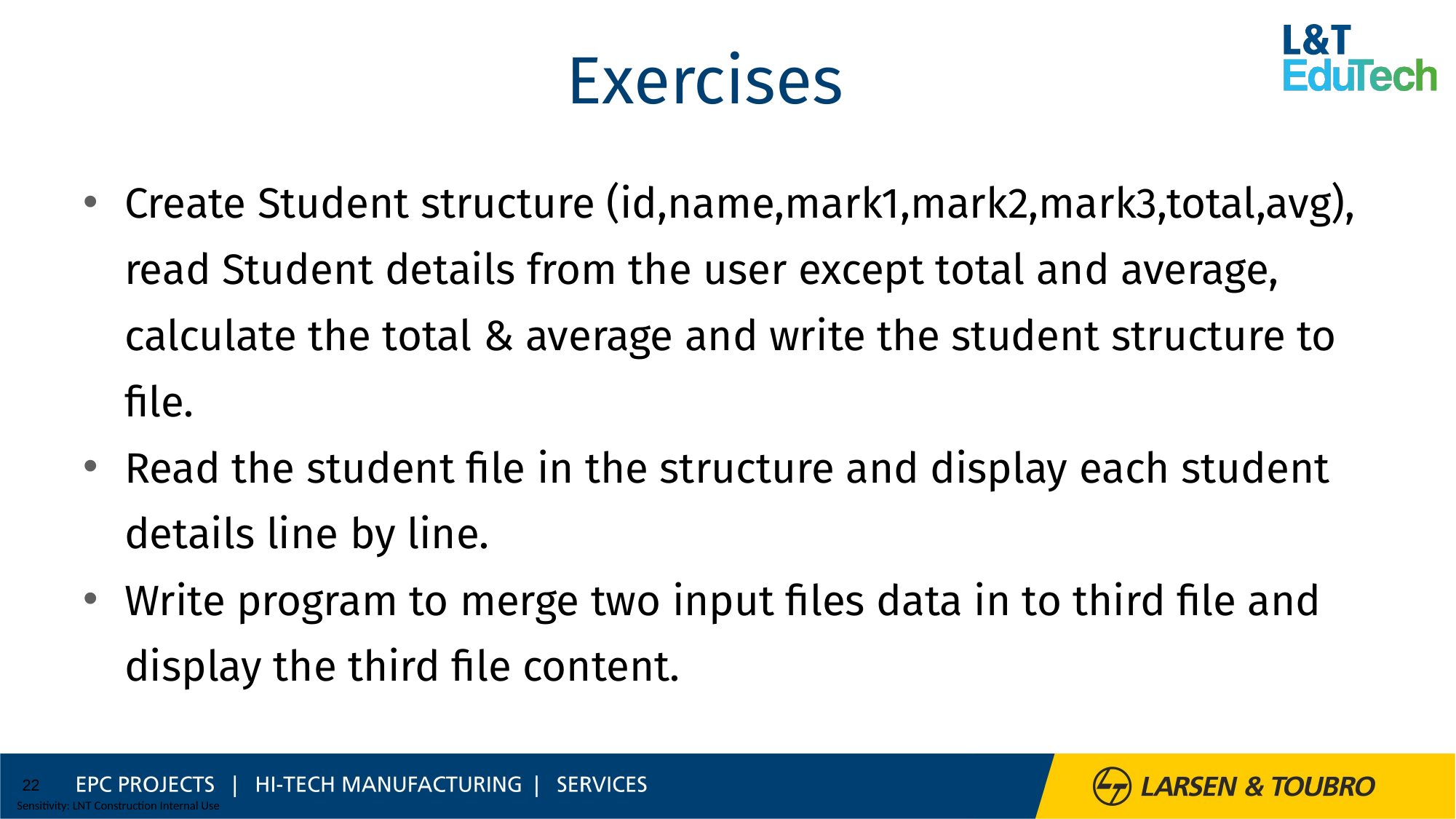

# Exercises
Create Student structure (id,name,mark1,mark2,mark3,total,avg), read Student details from the user except total and average, calculate the total & average and write the student structure to file.
Read the student file in the structure and display each student details line by line.
Write program to merge two input files data in to third file and display the third file content.